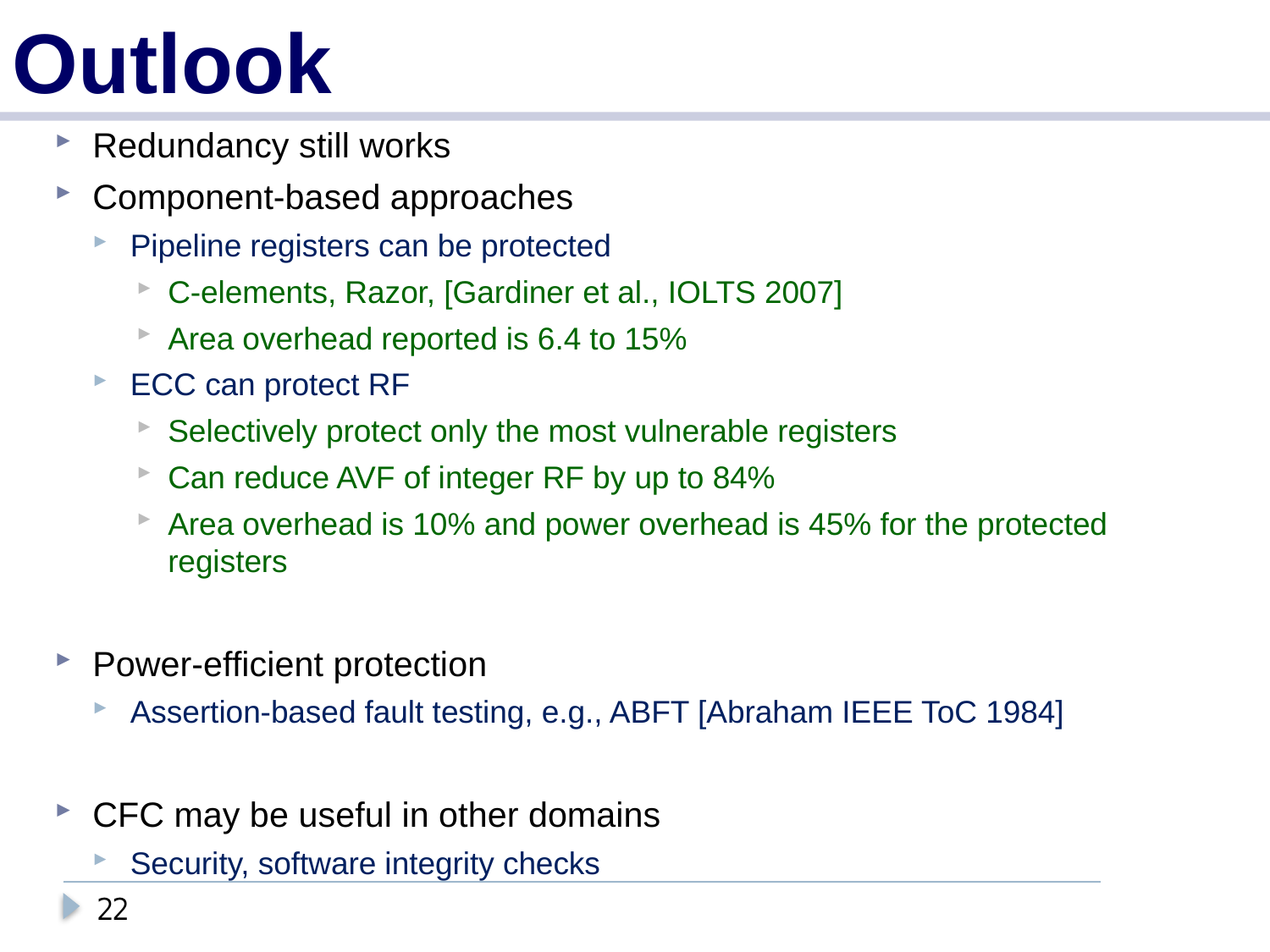

# Outlook
Redundancy still works
Component-based approaches
Pipeline registers can be protected
C-elements, Razor, [Gardiner et al., IOLTS 2007]
Area overhead reported is 6.4 to 15%
ECC can protect RF
Selectively protect only the most vulnerable registers
Can reduce AVF of integer RF by up to 84%
Area overhead is 10% and power overhead is 45% for the protected registers

Power-efficient protection
Assertion-based fault testing, e.g., ABFT [Abraham IEEE ToC 1984]

CFC may be useful in other domains
Security, software integrity checks
22